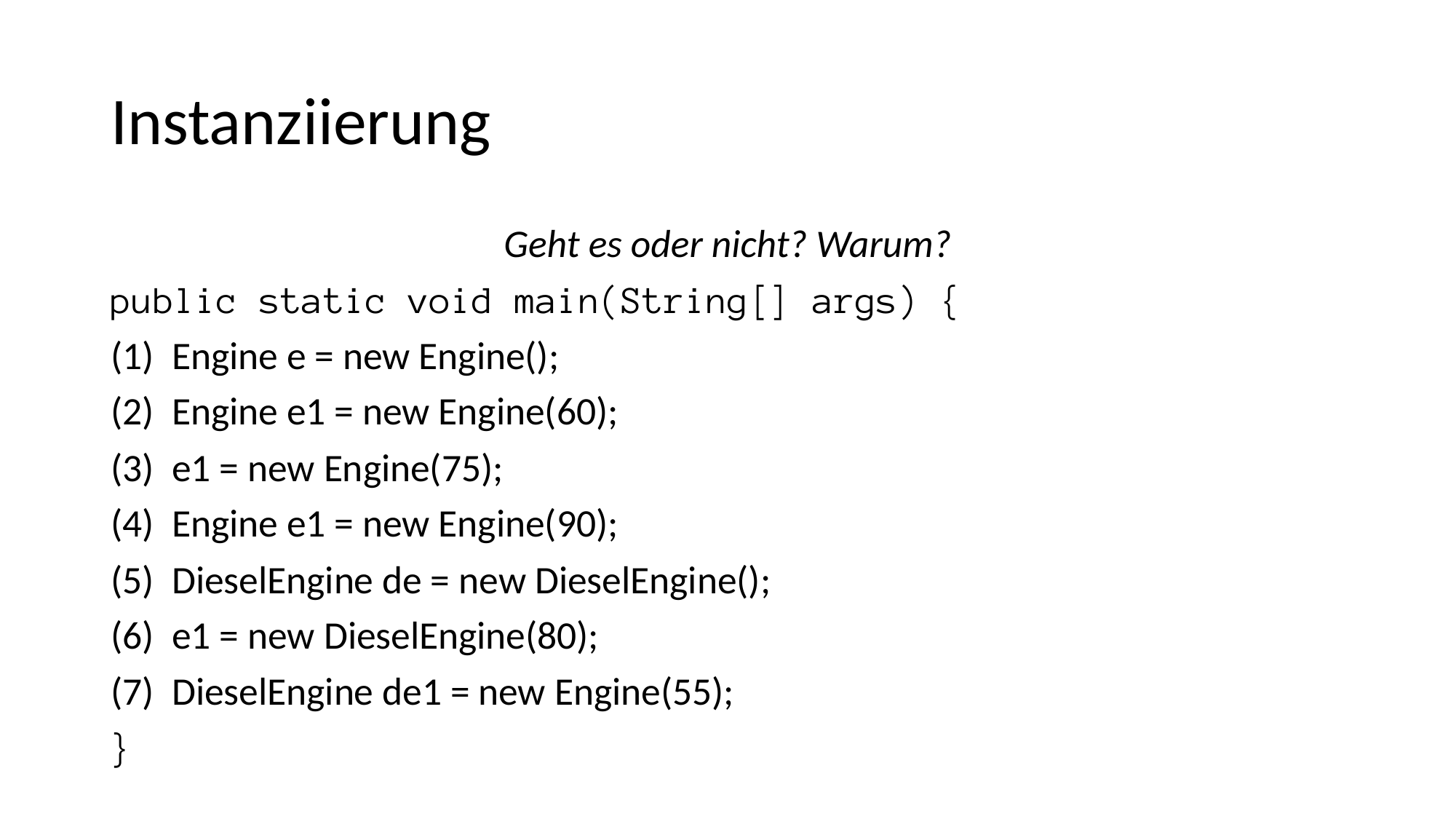

# Instanziierung
Geht es oder nicht? Warum?
public static void main(String[] args) {
	Engine e = new Engine();
	Engine e1 = new Engine(60);
	e1 = new Engine(75);
	Engine e1 = new Engine(90);
	DieselEngine de = new DieselEngine();
	e1 = new DieselEngine(80);
	DieselEngine de1 = new Engine(55);
}